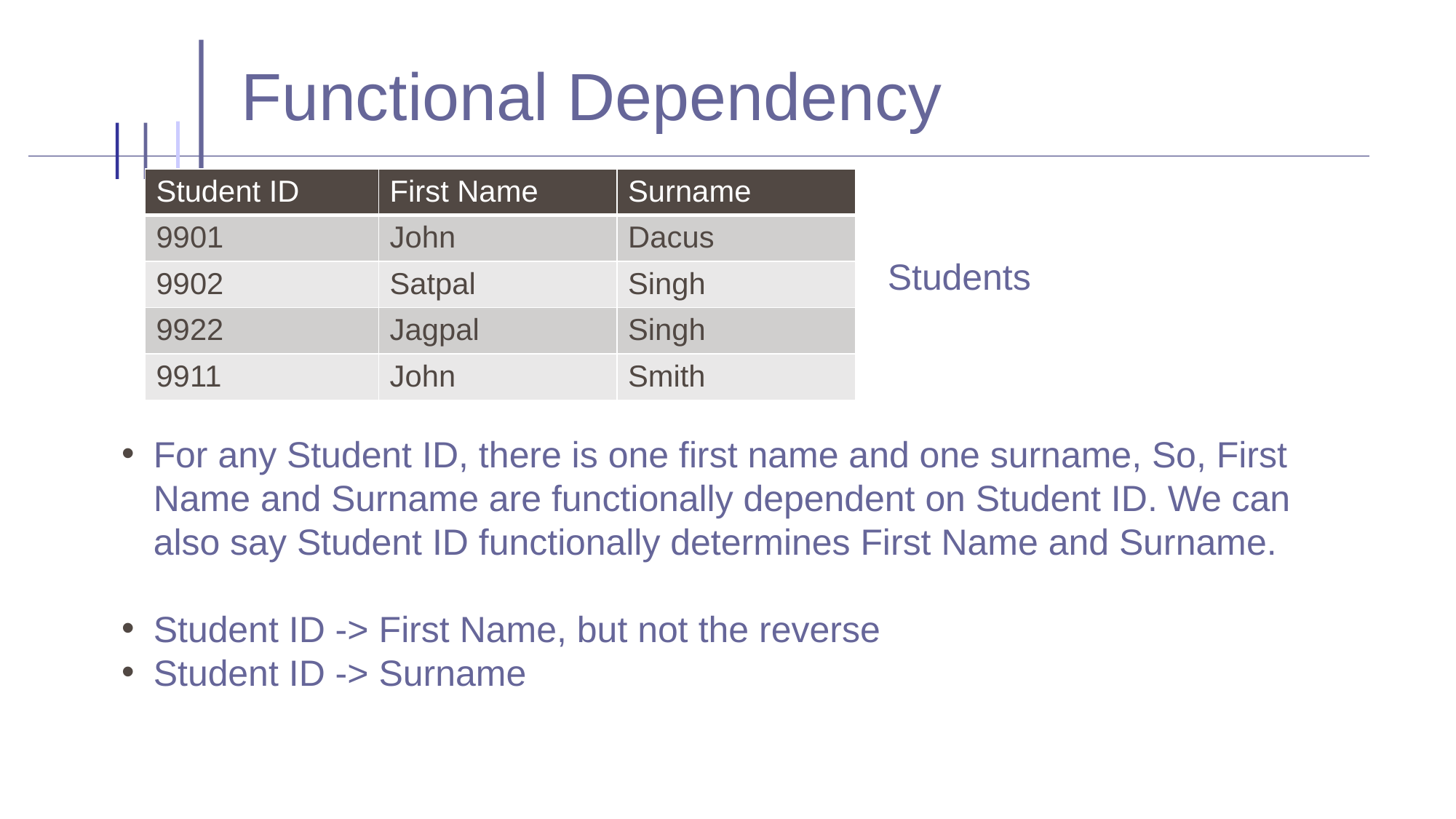

Functional Dependency
| Student ID | First Name | Surname |
| --- | --- | --- |
| 9901 | John | Dacus |
| 9902 | Satpal | Singh |
| 9922 | Jagpal | Singh |
| 9911 | John | Smith |
Students
For any Student ID, there is one first name and one surname, So, First Name and Surname are functionally dependent on Student ID. We can also say Student ID functionally determines First Name and Surname.

Student ID -> First Name, but not the reverse
Student ID -> Surname